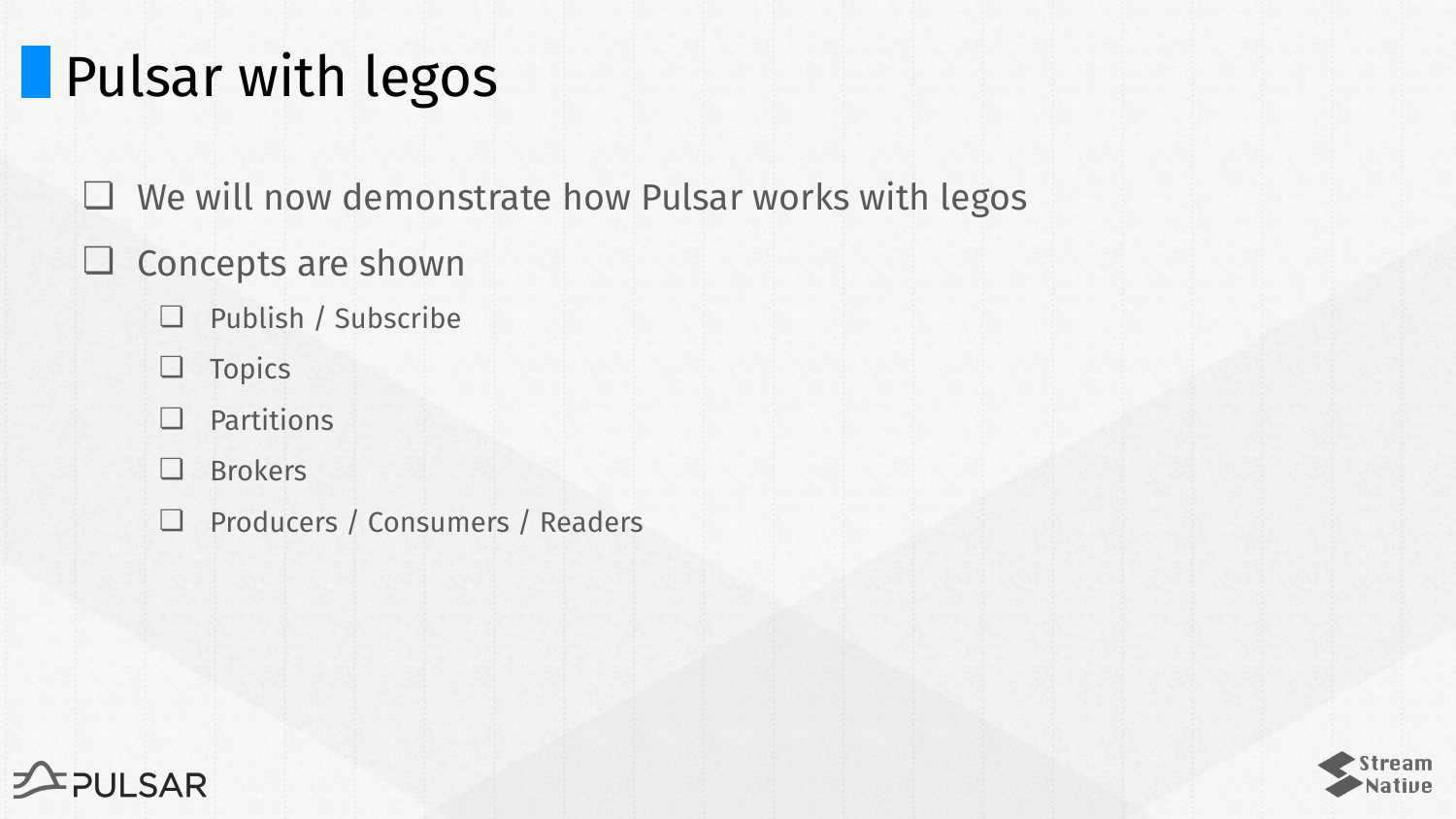

# Pulsar with legos
We will now demonstrate how Pulsar works with legos
Concepts are shown
Publish / Subscribe
Topics
Partitions
Brokers
Producers / Consumers / Readers